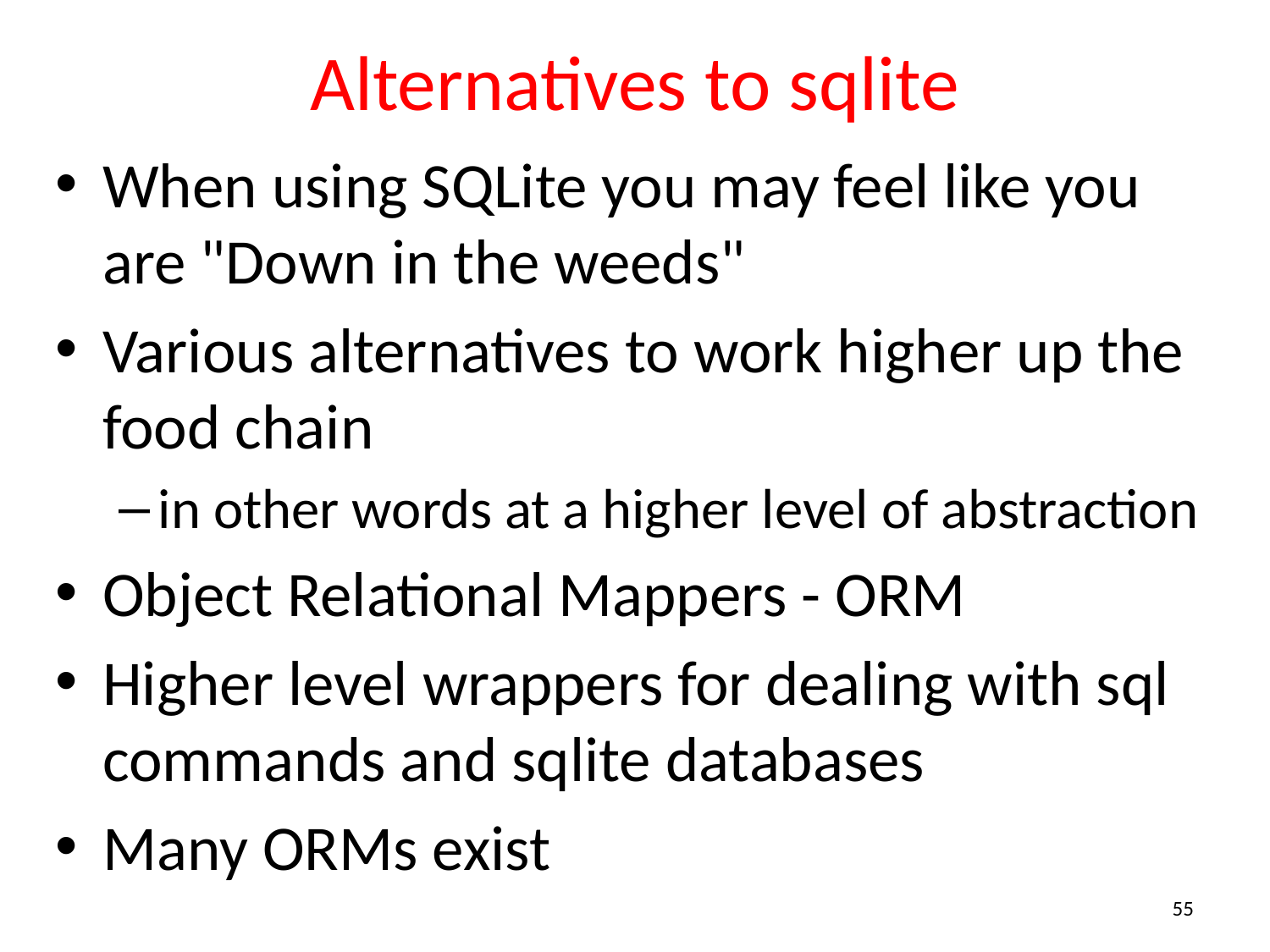

# Alternatives to sqlite
When using SQLite you may feel like you are "Down in the weeds"
Various alternatives to work higher up the food chain
in other words at a higher level of abstraction
Object Relational Mappers - ORM
Higher level wrappers for dealing with sql commands and sqlite databases
Many ORMs exist
55